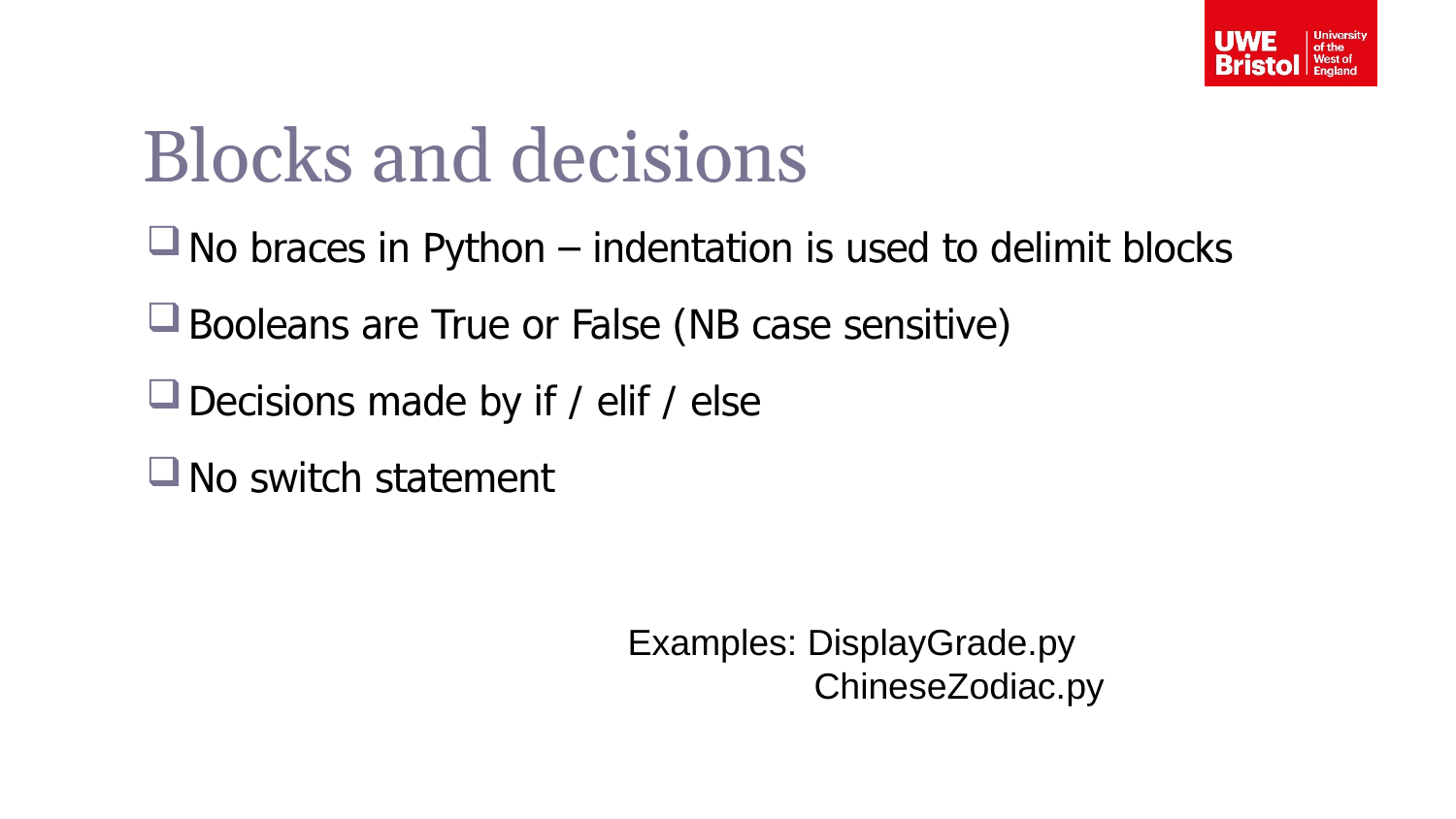

Blocks and decisions
No braces in Python – indentation is used to delimit blocks
Booleans are True or False (NB case sensitive)
Decisions made by if / elif / else
No switch statement
Examples: DisplayGrade.py
	    ChineseZodiac.py